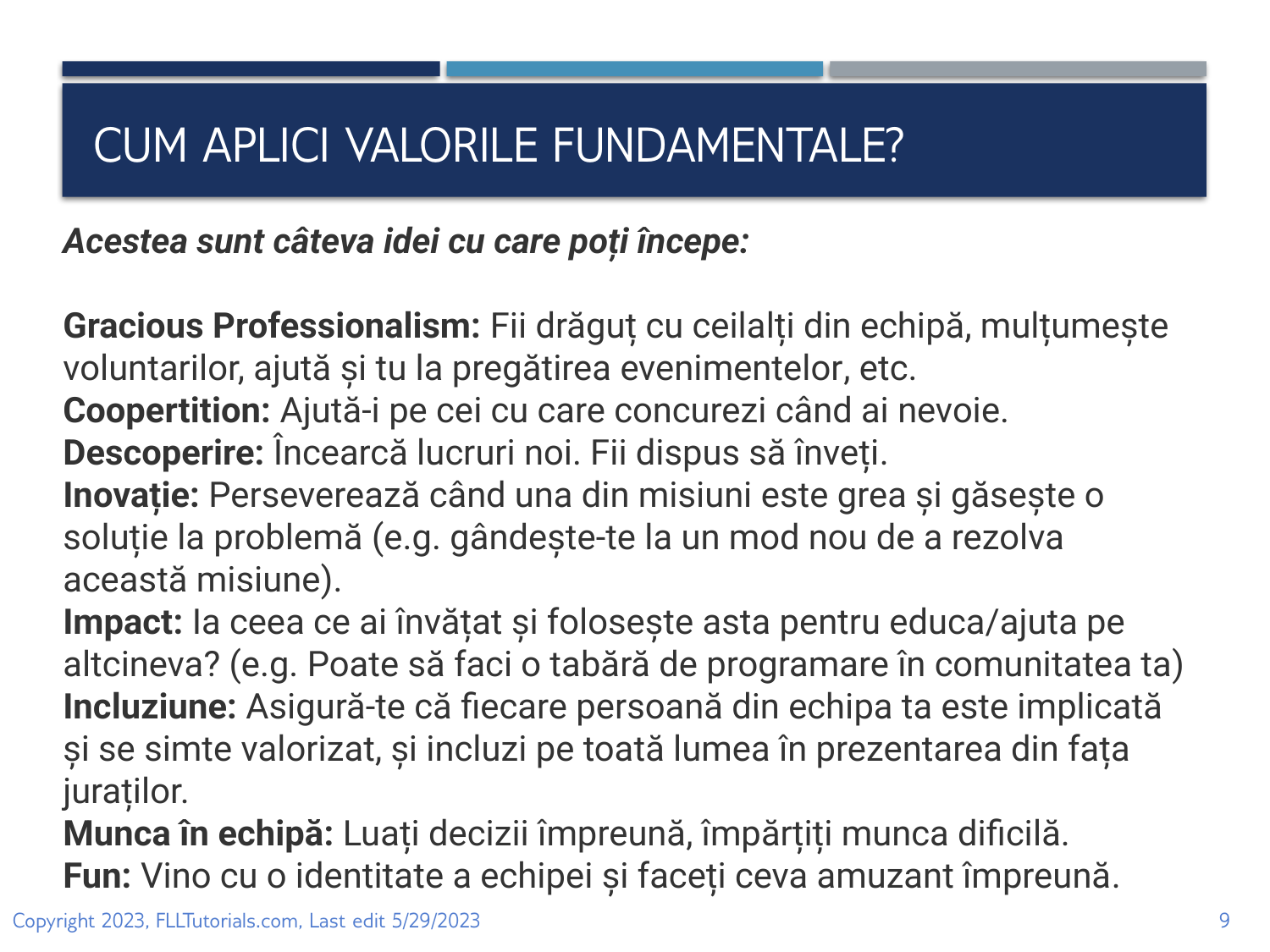

# Cum aplici valorile fundamentale?
Acestea sunt câteva idei cu care poți începe:

Gracious Professionalism: Fii drăguț cu ceilalți din echipă, mulțumește voluntarilor, ajută și tu la pregătirea evenimentelor, etc.
Coopertition: Ajută-i pe cei cu care concurezi când ai nevoie.
Descoperire: Încearcă lucruri noi. Fii dispus să înveți.
Inovație: Perseverează când una din misiuni este grea și găsește o soluție la problemă (e.g. gândește-te la un mod nou de a rezolva această misiune).
Impact: Ia ceea ce ai învățat și folosește asta pentru educa/ajuta pe altcineva? (e.g. Poate să faci o tabără de programare în comunitatea ta)
Incluziune: Asigură-te că fiecare persoană din echipa ta este implicată și se simte valorizat, și incluzi pe toată lumea în prezentarea din fața juraților.
Munca în echipă: Luați decizii împreună, împărțiți munca dificilă.
Fun: Vino cu o identitate a echipei și faceți ceva amuzant împreună.
Copyright 2023, FLLTutorials.com, Last edit 5/29/2023
9